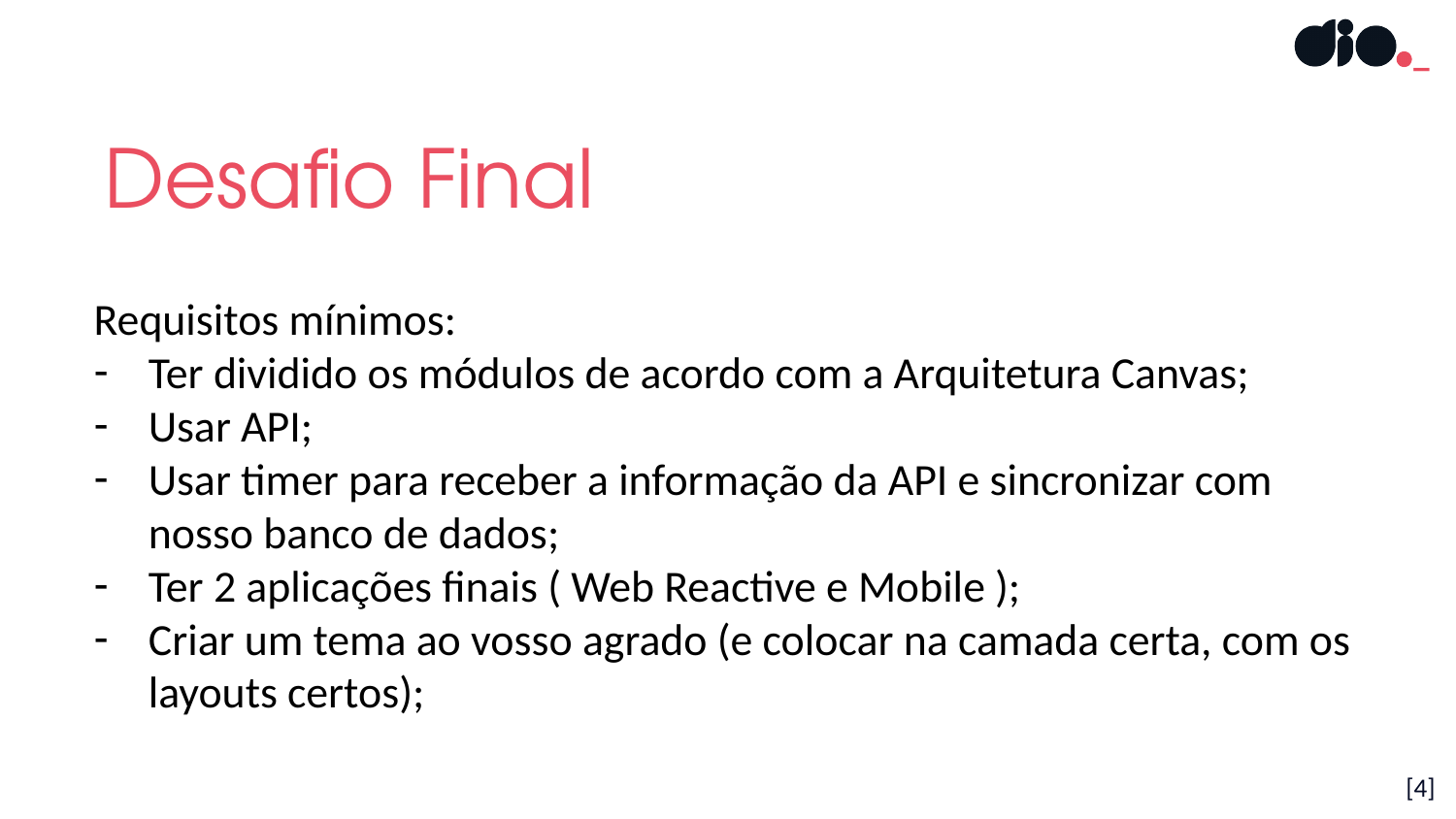

Desafio Final
Requisitos mínimos:
Ter dividido os módulos de acordo com a Arquitetura Canvas;
Usar API;
Usar timer para receber a informação da API e sincronizar com nosso banco de dados;
Ter 2 aplicações finais ( Web Reactive e Mobile );
Criar um tema ao vosso agrado (e colocar na camada certa, com os layouts certos);
[4]